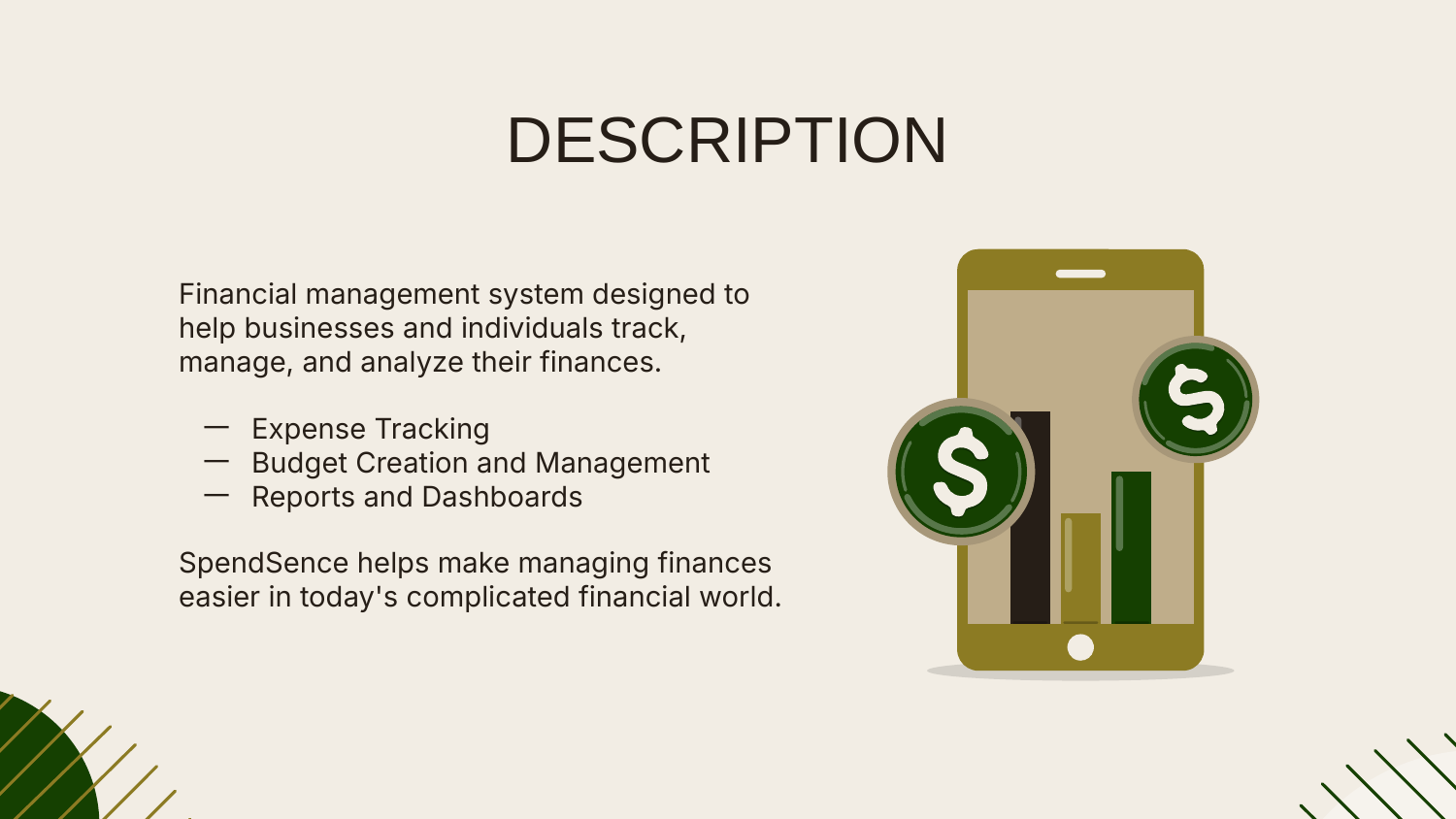

# DESCRIPTION

Financial management system designed to help businesses and individuals track, manage, and analyze their finances.
Expense Tracking
Budget Creation and Management
Reports and Dashboards
SpendSence helps make managing finances easier in today's complicated financial world.